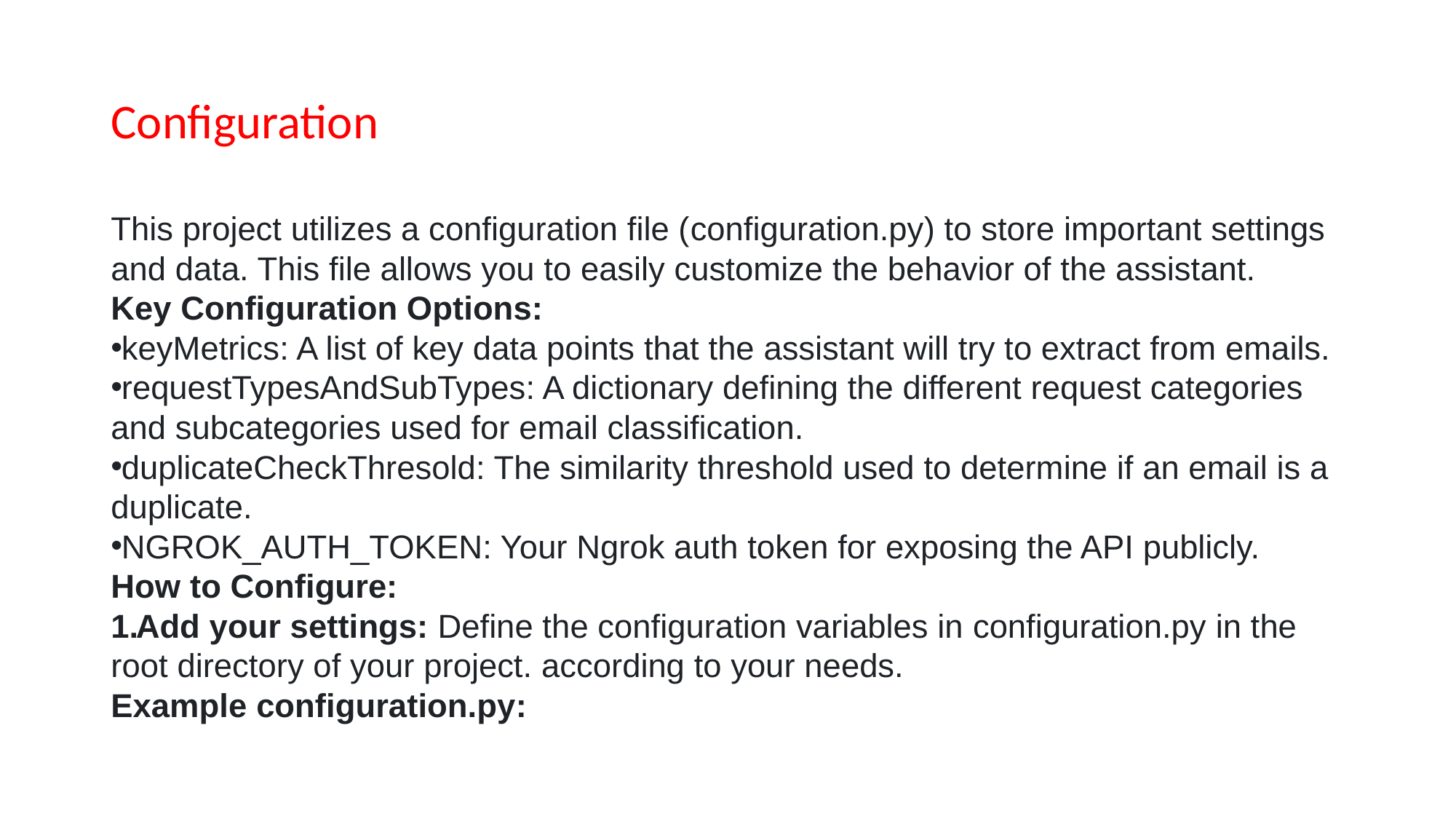

# Configuration

This project utilizes a configuration file (configuration.py) to store important settings and data. This file allows you to easily customize the behavior of the assistant.
Key Configuration Options:
keyMetrics: A list of key data points that the assistant will try to extract from emails.
requestTypesAndSubTypes: A dictionary defining the different request categories and subcategories used for email classification.
duplicateCheckThresold: The similarity threshold used to determine if an email is a duplicate.
NGROK_AUTH_TOKEN: Your Ngrok auth token for exposing the API publicly.
How to Configure:
Add your settings: Define the configuration variables in configuration.py in the root directory of your project. according to your needs.
Example configuration.py: